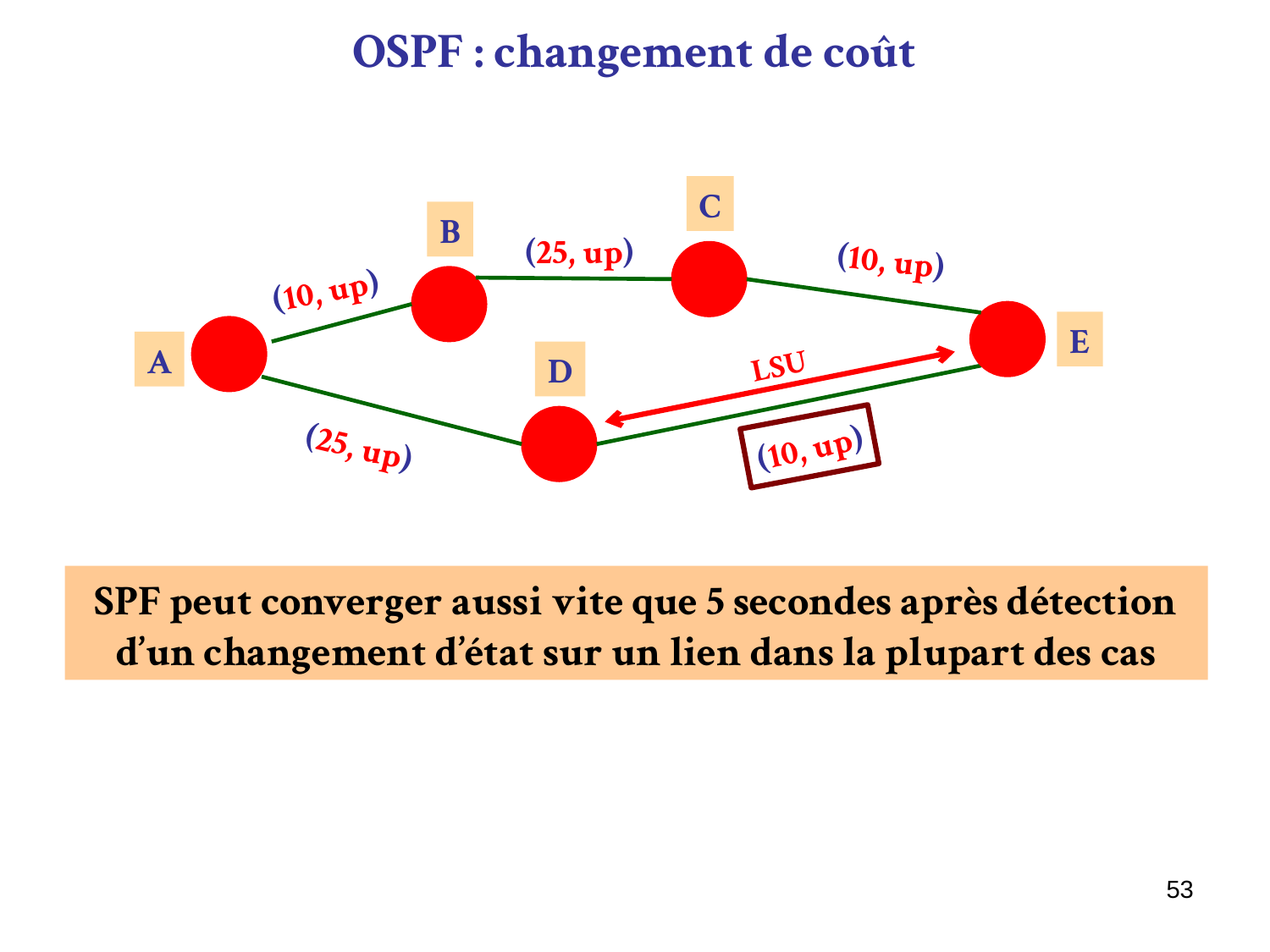

# OSPF : changement de coût

C
B
(25, up)

(10, up)

A
D

(25, up)
(10, up)
(10, up)

E
LSU

SPF peut converger aussi vite que 5 secondes après détection d’un changement d’état sur un lien dans la plupart des cas
53